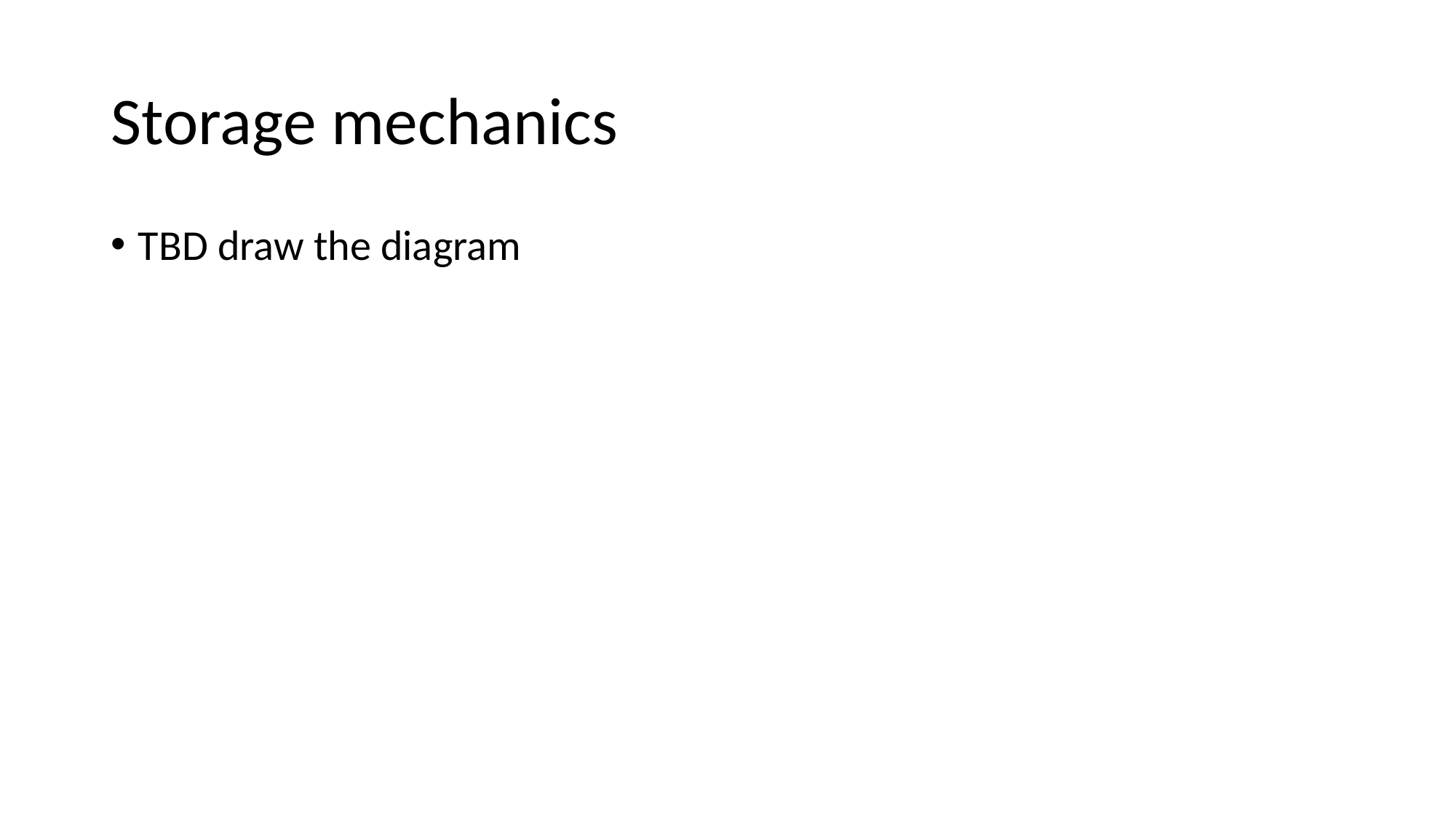

# Storage mechanics
TBD draw the diagram